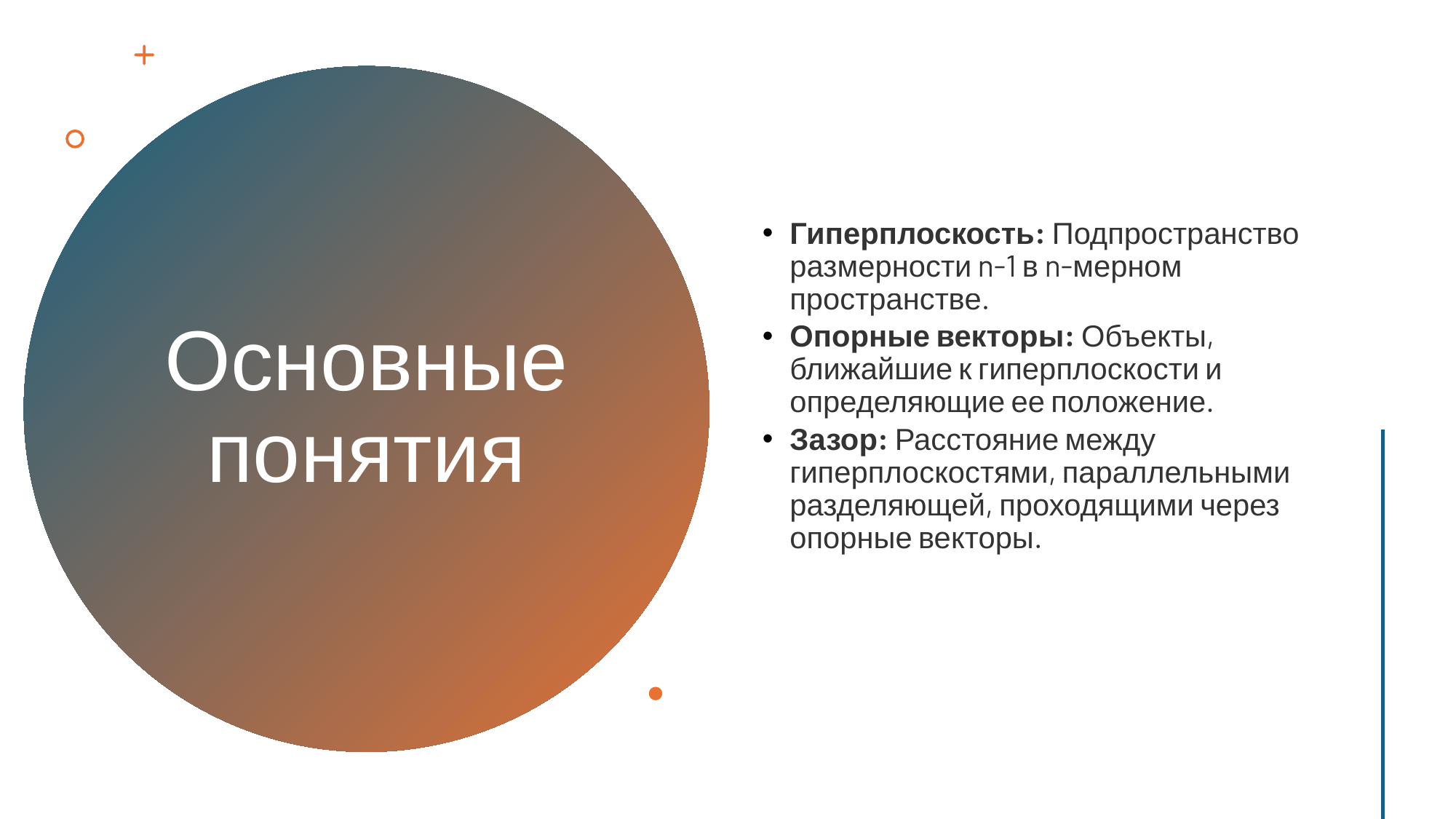

Гиперплоскость: Подпространство размерности n-1 в n-мерном пространстве.
Опорные векторы: Объекты, ближайшие к гиперплоскости и определяющие ее положение.
Зазор: Расстояние между гиперплоскостями, параллельными разделяющей, проходящими через опорные векторы.

# Основные понятия